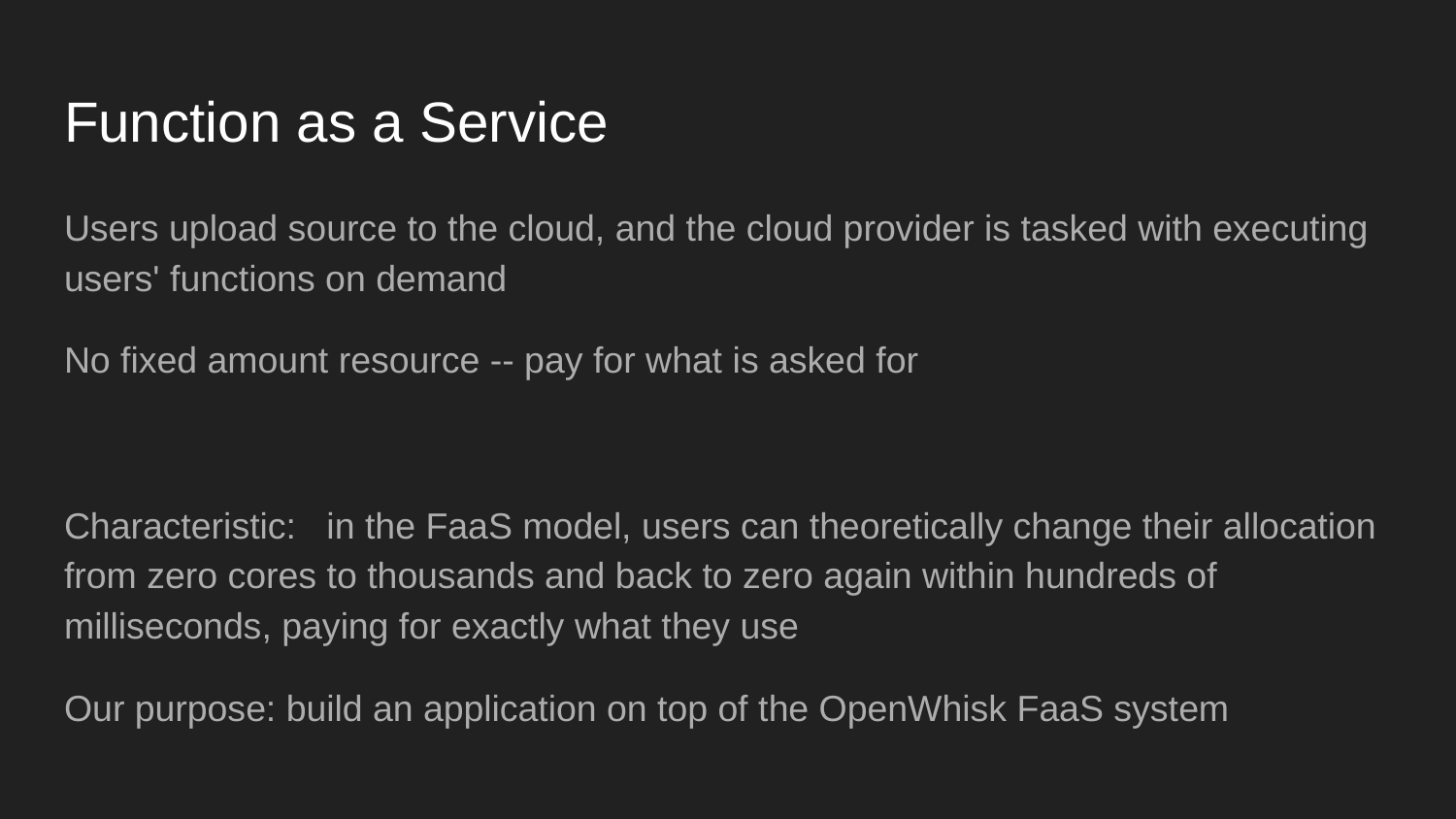

# Function as a Service
Users upload source to the cloud, and the cloud provider is tasked with executing users' functions on demand
No fixed amount resource -- pay for what is asked for

Characteristic:   in the FaaS model, users can theoretically change their allocation from zero cores to thousands and back to zero again within hundreds of milliseconds, paying for exactly what they use
Our purpose: build an application on top of the OpenWhisk FaaS system